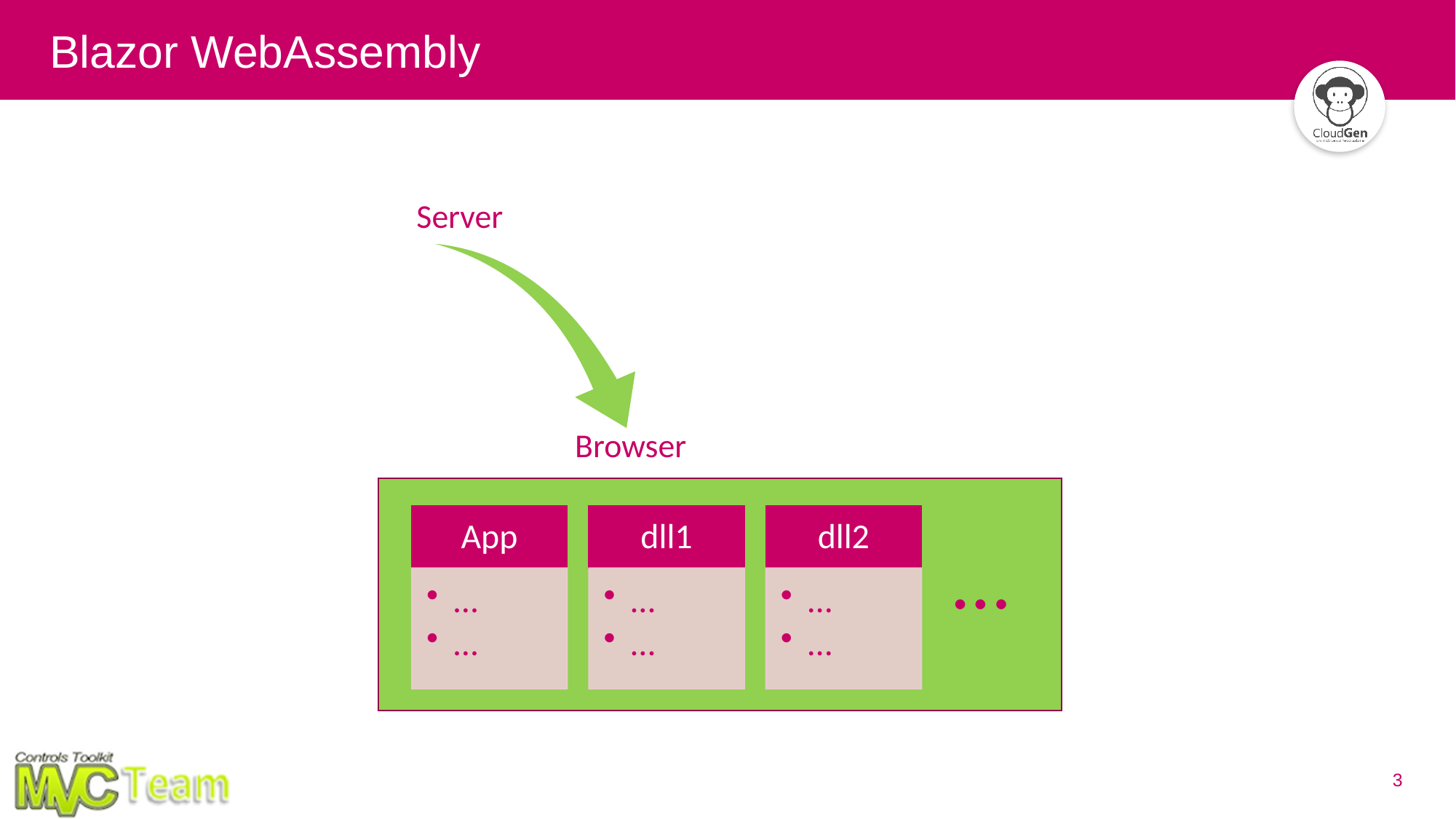

# Blazor WebAssembly
Server
Browser
App
…
…
dll1
…
…
dll2
…
…

…